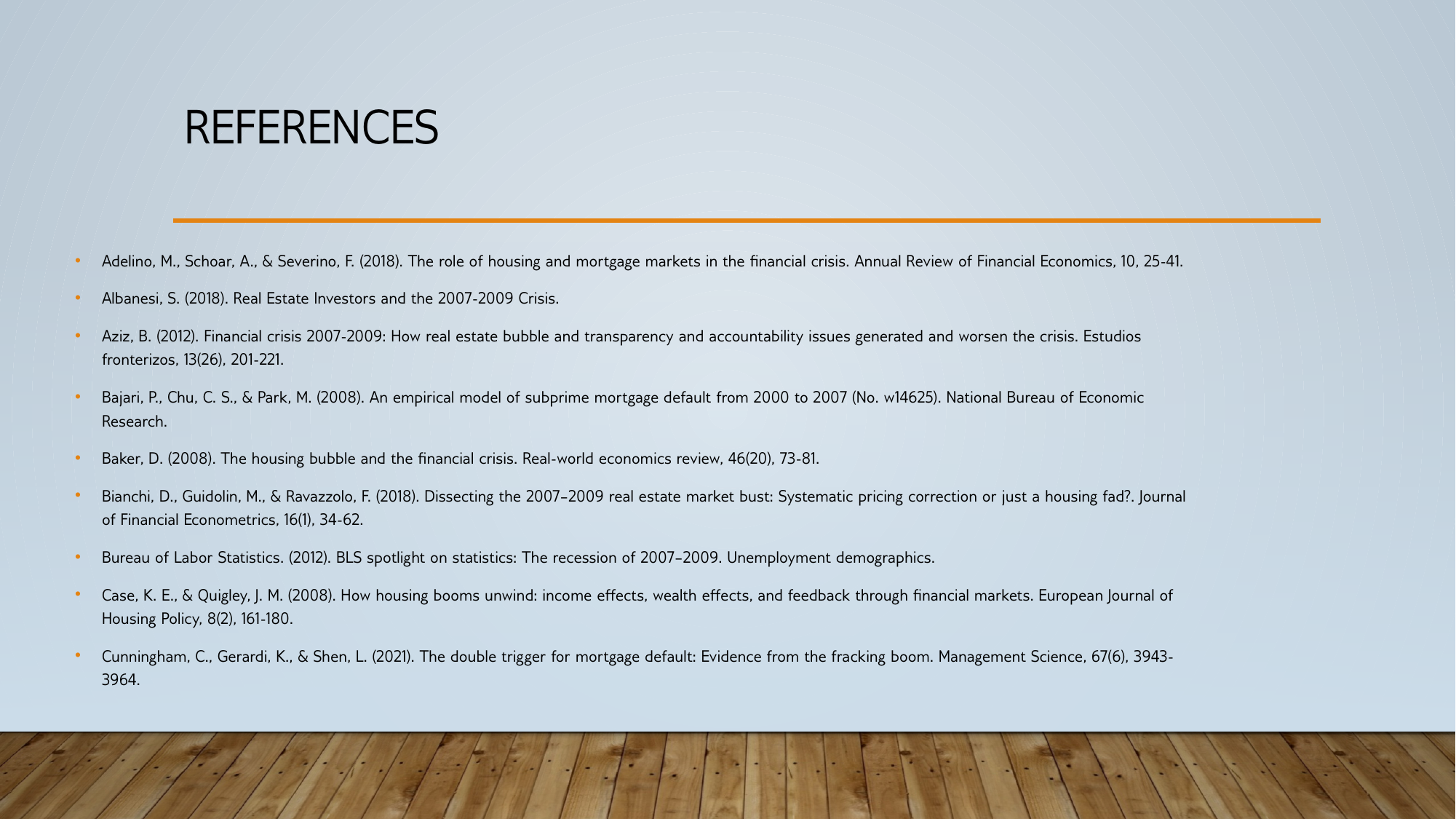

# References
Adelino, M., Schoar, A., & Severino, F. (2018). The role of housing and mortgage markets in the financial crisis. Annual Review of Financial Economics, 10, 25-41.
Albanesi, S. (2018). Real Estate Investors and the 2007-2009 Crisis.
Aziz, B. (2012). Financial crisis 2007-2009: How real estate bubble and transparency and accountability issues generated and worsen the crisis. Estudios fronterizos, 13(26), 201-221.
Bajari, P., Chu, C. S., & Park, M. (2008). An empirical model of subprime mortgage default from 2000 to 2007 (No. w14625). National Bureau of Economic Research.
Baker, D. (2008). The housing bubble and the financial crisis. Real-world economics review, 46(20), 73-81.
Bianchi, D., Guidolin, M., & Ravazzolo, F. (2018). Dissecting the 2007–2009 real estate market bust: Systematic pricing correction or just a housing fad?. Journal of Financial Econometrics, 16(1), 34-62.
Bureau of Labor Statistics. (2012). BLS spotlight on statistics: The recession of 2007–2009. Unemployment demographics.
Case, K. E., & Quigley, J. M. (2008). How housing booms unwind: income effects, wealth effects, and feedback through financial markets. European Journal of Housing Policy, 8(2), 161-180.
Cunningham, C., Gerardi, K., & Shen, L. (2021). The double trigger for mortgage default: Evidence from the fracking boom. Management Science, 67(6), 3943-3964.